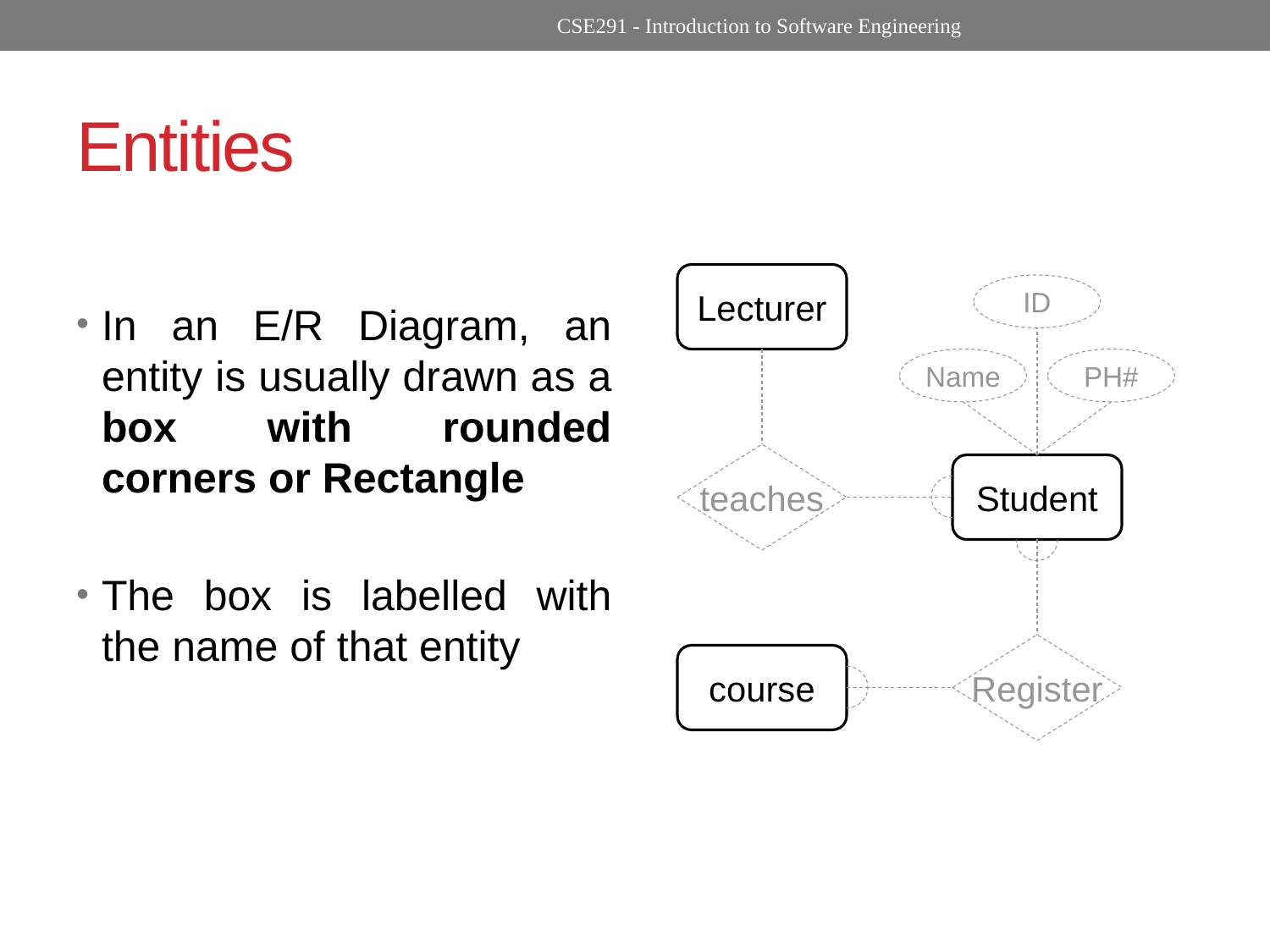

CSE291 - Introduction to Software Engineering
# Entities

In an E/R Diagram, an entity is usually drawn as a box with rounded corners or Rectangle

The box is labelled with the name of that entity
Lecturer
ID
Name
PH#
teaches
Student

Register
course